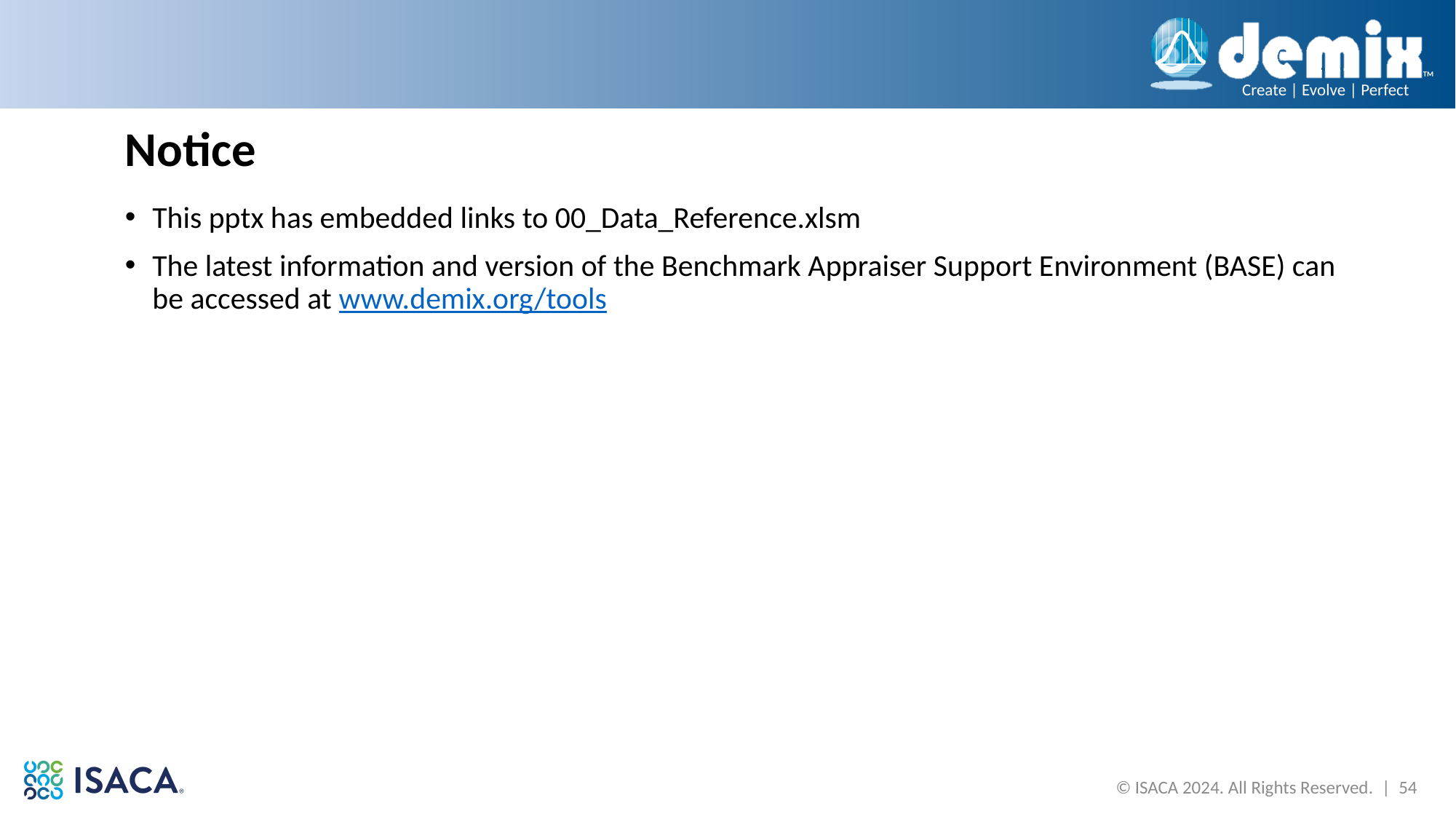

# Notice
This pptx has embedded links to 00_Data_Reference.xlsm
The latest information and version of the Benchmark Appraiser Support Environment (BASE) can be accessed at www.demix.org/tools